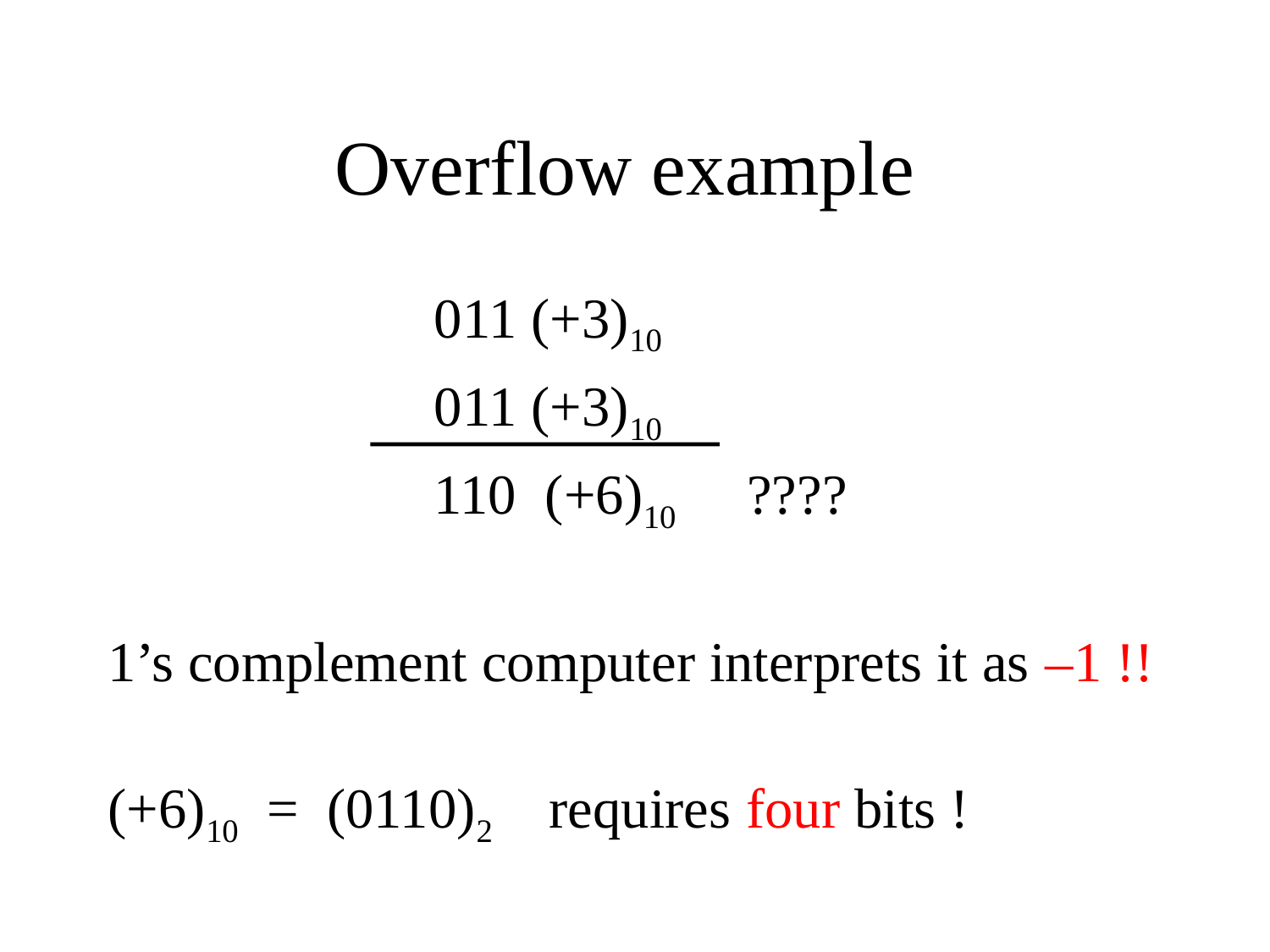

# Overflow example
                       011 (+3)10
                       011 (+3)10
                       110  (+6)10     ????

1’s complement computer interprets it as –1 !!
(+6)10  =  (0110)2    requires four bits !